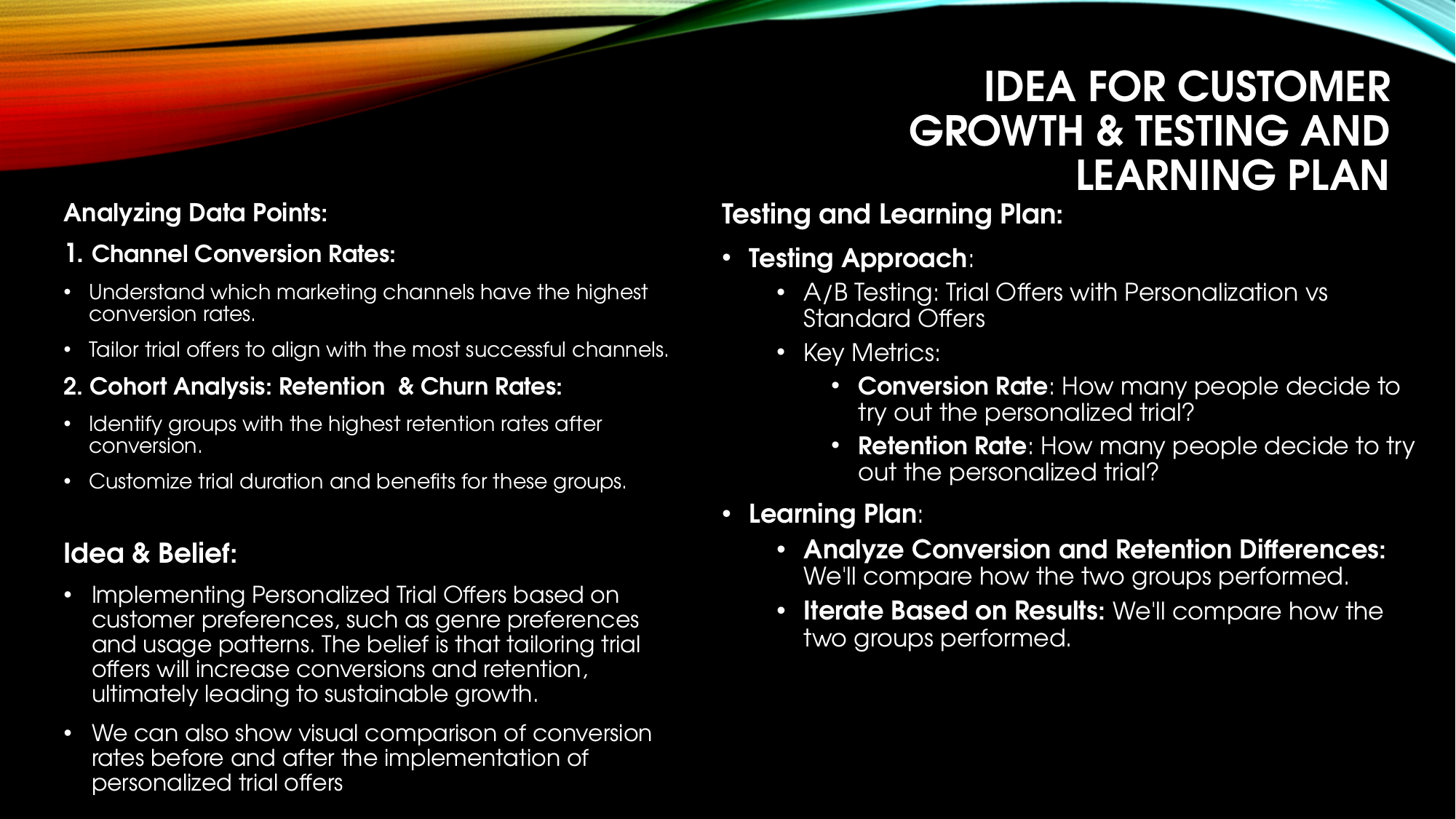

# Idea for Customer Growth & Testing and Learning Plan
Analyzing Data Points:
1. Channel Conversion Rates:
Understand which marketing channels have the highest conversion rates.
Tailor trial offers to align with the most successful channels.
2. Cohort Analysis: Retention  & Churn Rates:
Identify groups with the highest retention rates after conversion.
Customize trial duration and benefits for these groups.

Testing and Learning Plan:
Testing Approach:
A/B Testing: Trial Offers with Personalization vs Standard Offers
Key Metrics:
Conversion Rate: How many people decide to try out the personalized trial?
Retention Rate: How many people decide to try out the personalized trial?
Learning Plan:
Analyze Conversion and Retention Differences: We'll compare how the two groups performed.
Iterate Based on Results: We'll compare how the two groups performed.

Idea & Belief:
Implementing Personalized Trial Offers based on customer preferences, such as genre preferences and usage patterns. The belief is that tailoring trial offers will increase conversions and retention, ultimately leading to sustainable growth.
We can also show visual comparison of conversion rates before and after the implementation of personalized trial offers